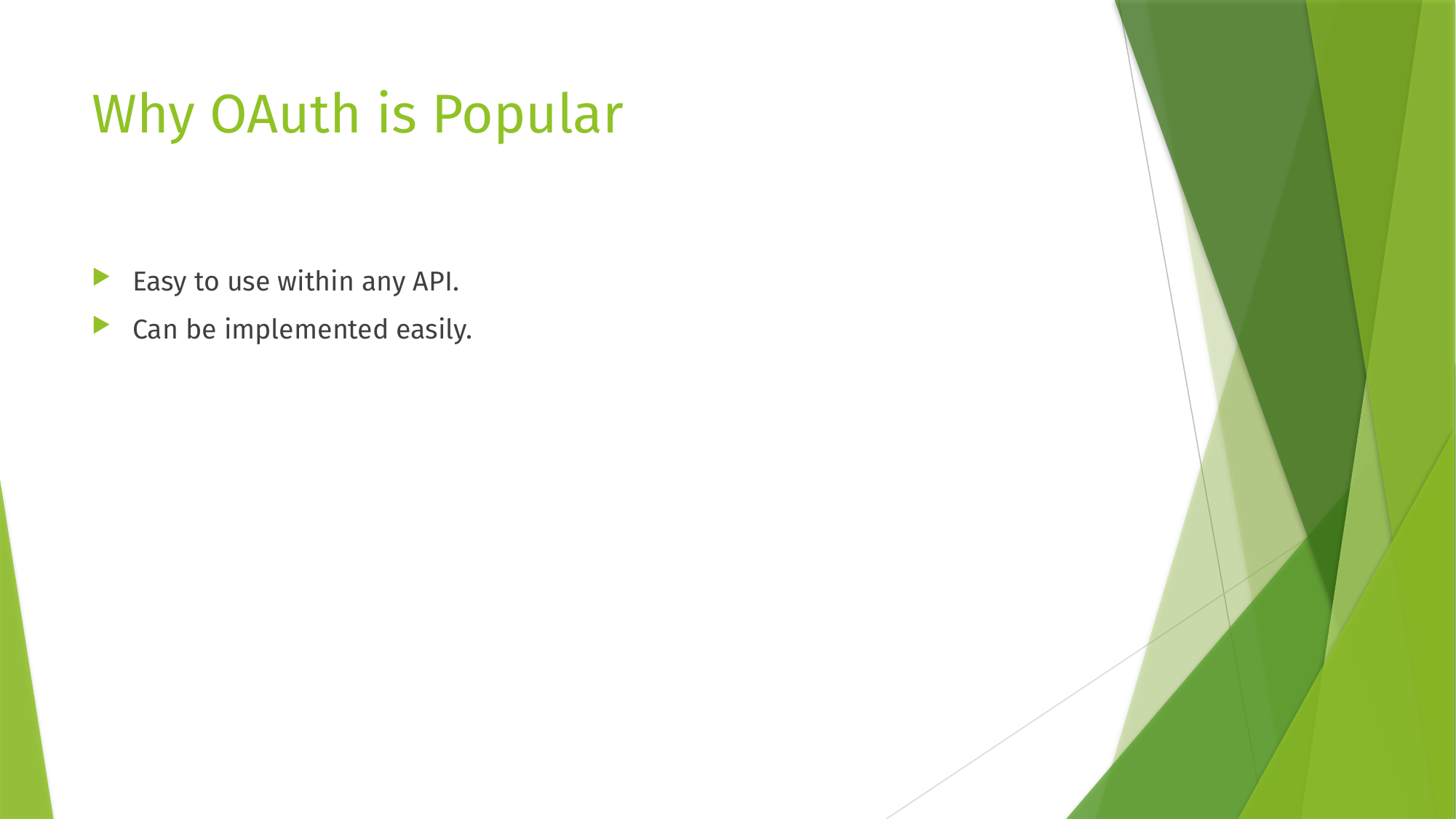

# Why OAuth is Popular
Easy to use within any API.
Can be implemented easily.